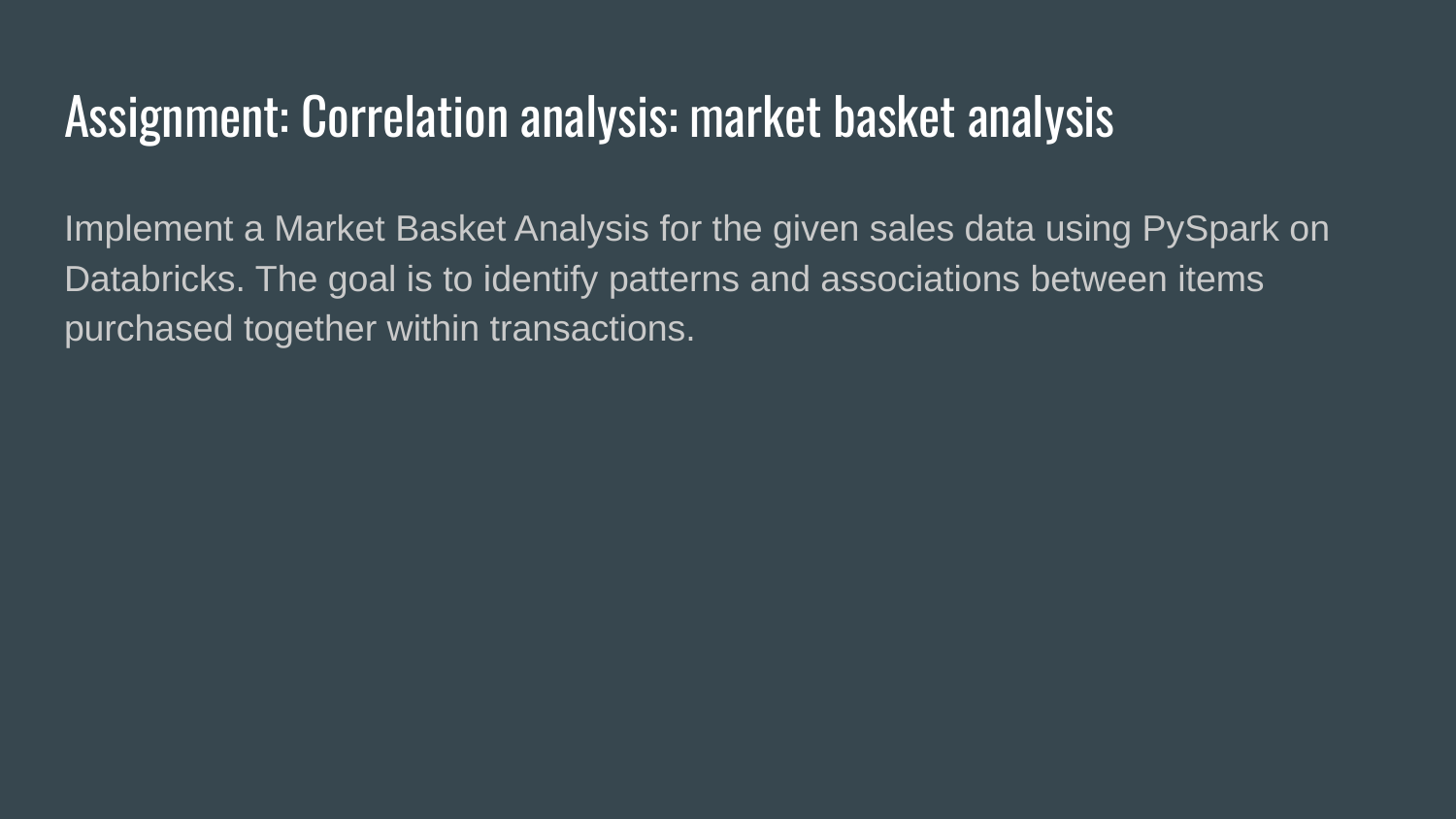

# Assignment: Correlation analysis: market basket analysis
Implement a Market Basket Analysis for the given sales data using PySpark on Databricks. The goal is to identify patterns and associations between items purchased together within transactions.